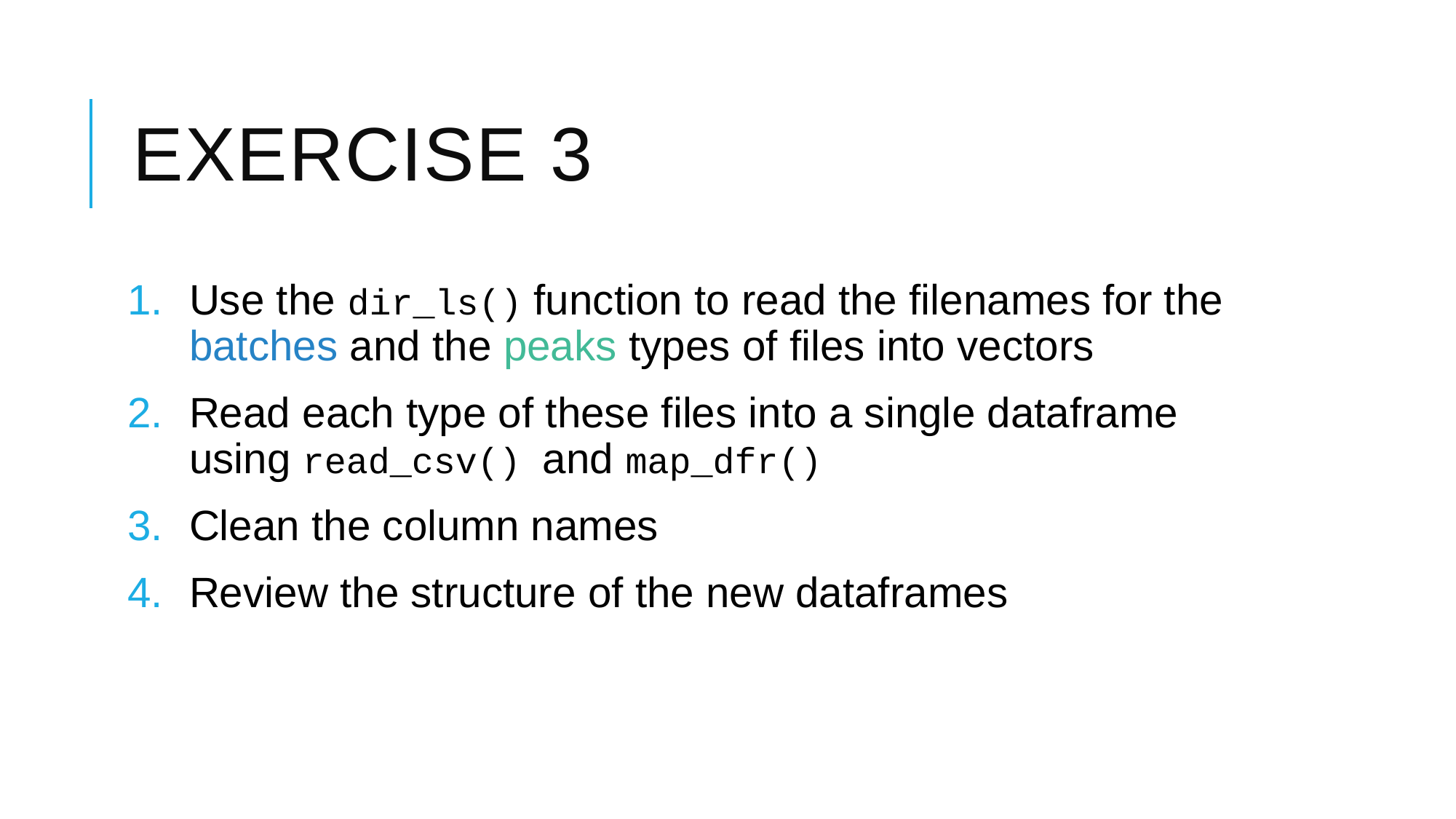

# Exercise 3
Use the dir_ls() function to read the filenames for the batches and the peaks types of files into vectors
Read each type of these files into a single dataframe using read_csv() and map_dfr()
Clean the column names
Review the structure of the new dataframes